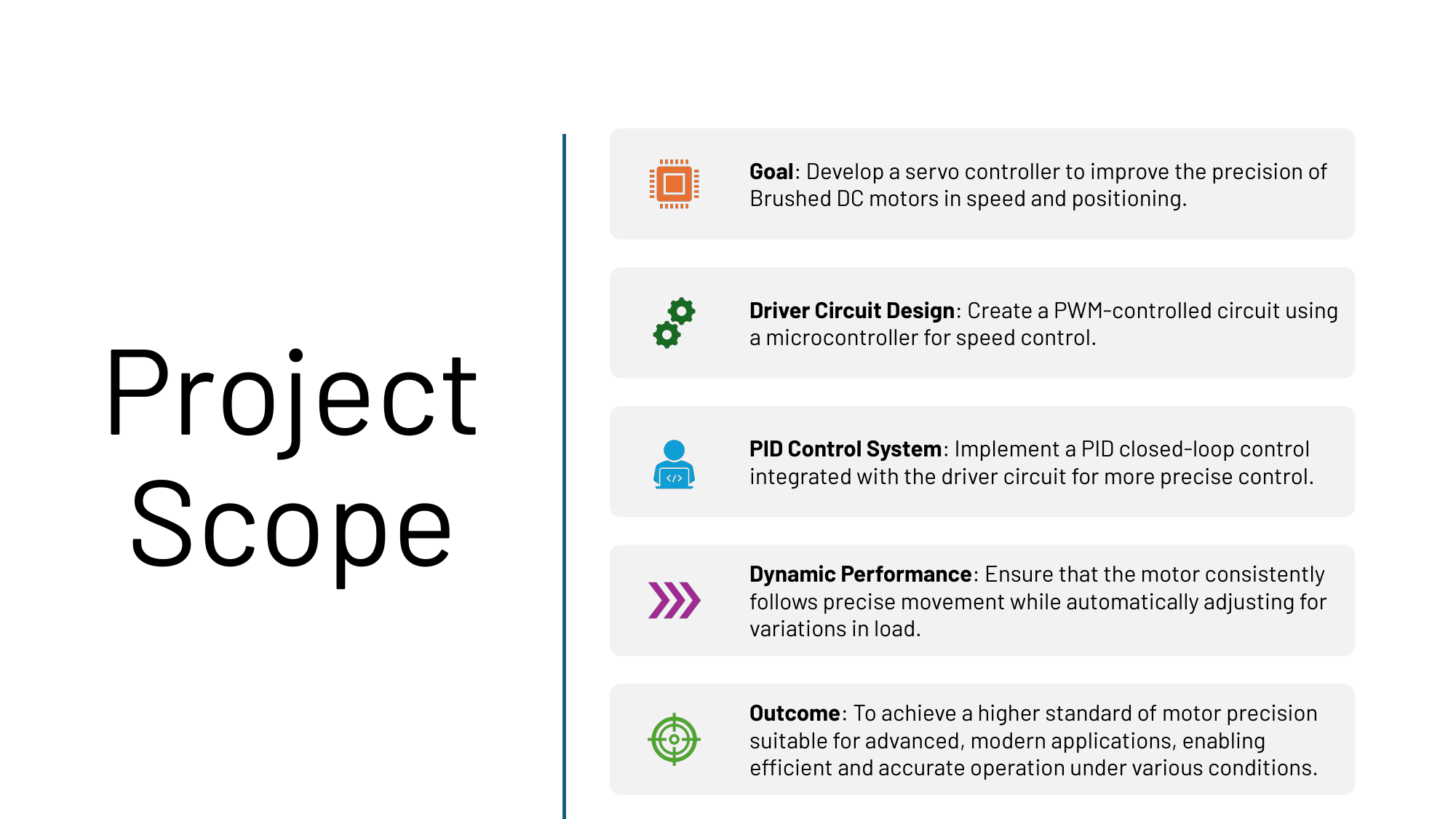

Project Scope
Goal: Develop a servo controller to improve the precision of Brushed DC motors in speed and positioning.
Driver Circuit Design: Create a PWM-controlled circuit using a microcontroller for speed control.
PID Control System: Implement a PID closed-loop control integrated with the driver circuit for more precise control.
Dynamic Performance: Ensure that the motor consistently follows precise movement while automatically adjusting for variations in load.
Outcome: To achieve a higher standard of motor precision suitable for advanced, modern applications, enabling efficient and accurate operation under various conditions.